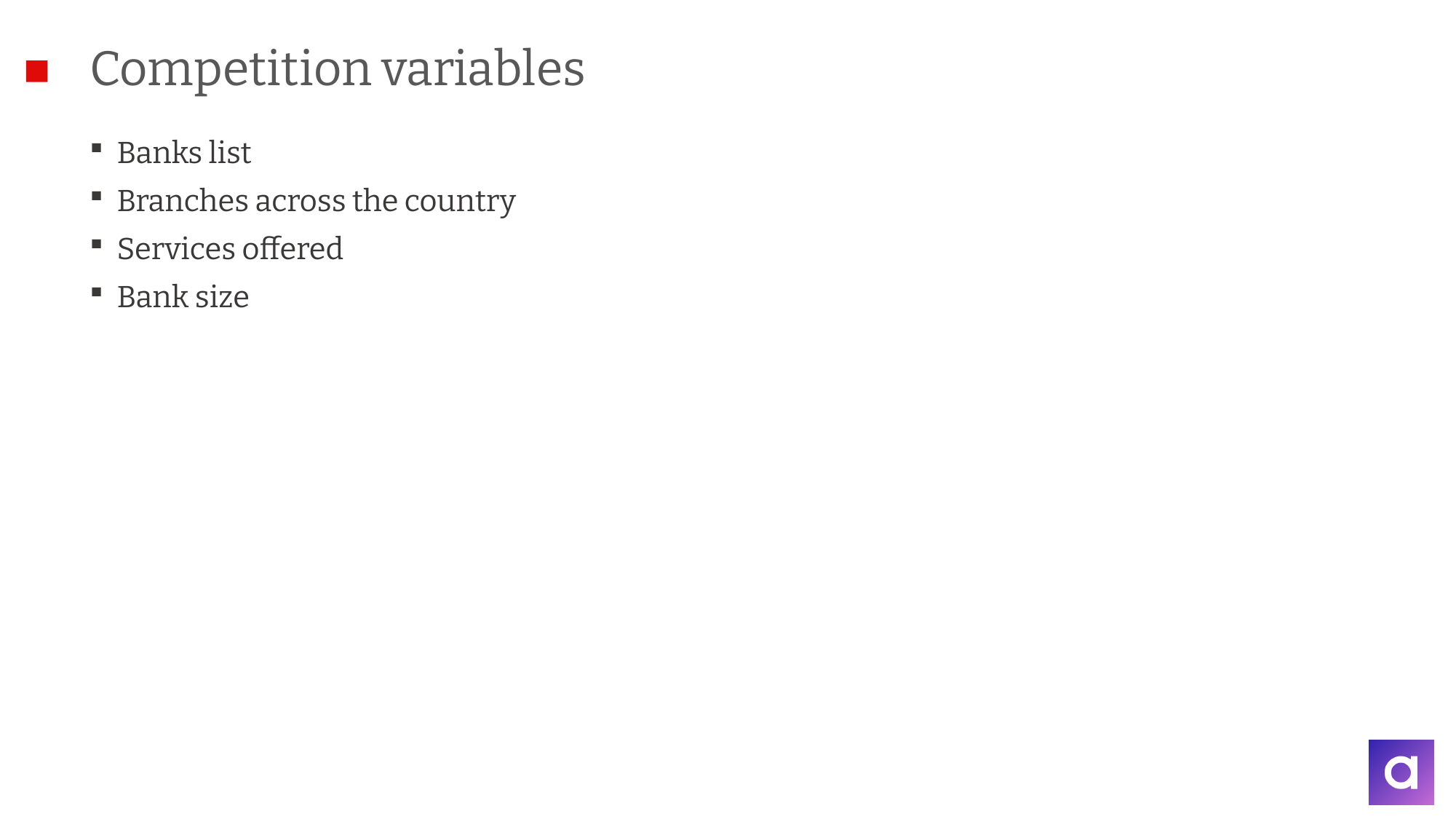

# Competition variables
Banks list
Branches across the country
Services offered
Bank size